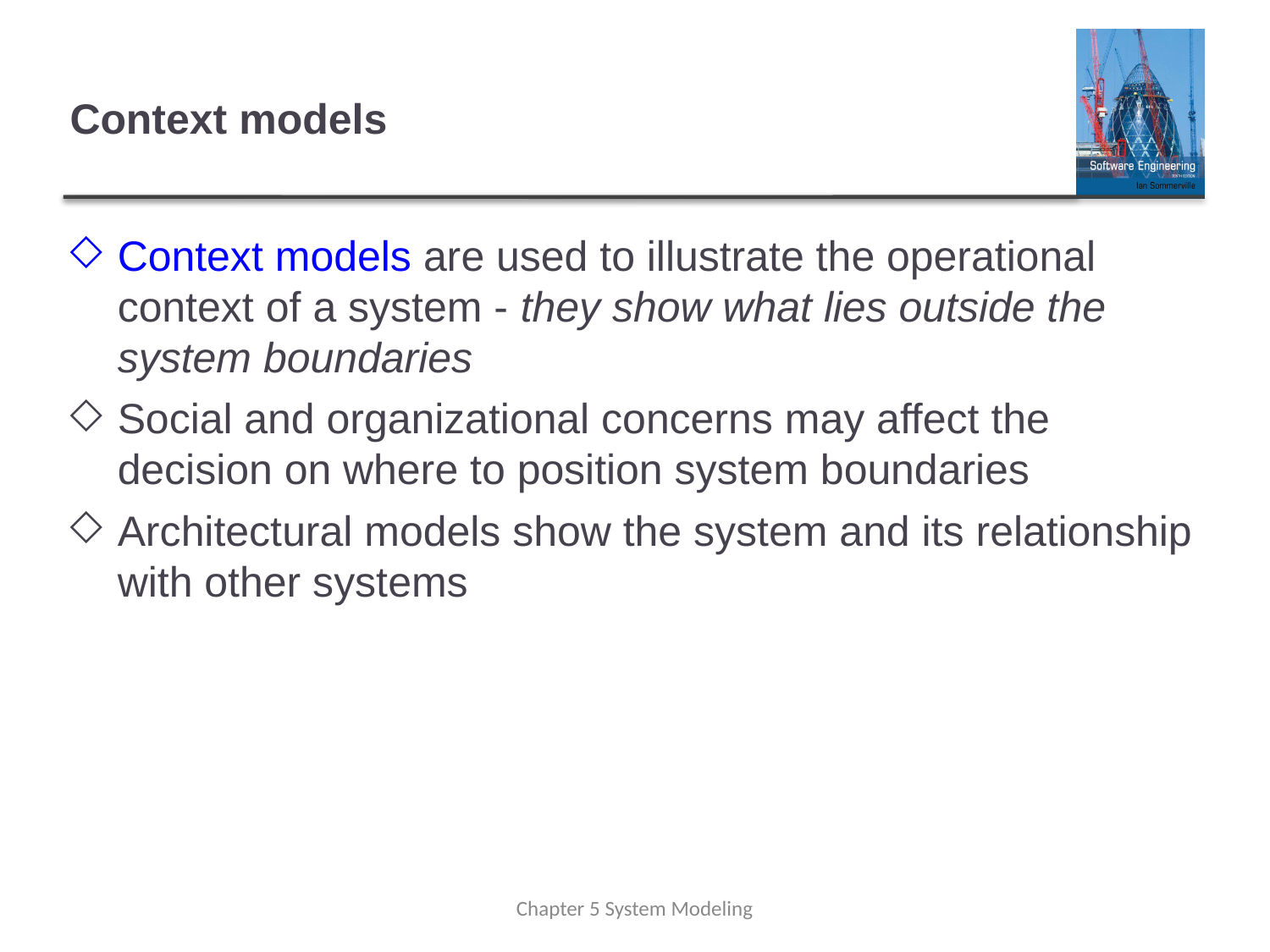

# Context models
Context models are used to illustrate the operational context of a system - they show what lies outside the system boundaries
Social and organizational concerns may affect the decision on where to position system boundaries
Architectural models show the system and its relationship with other systems
9
Chapter 5 System Modeling